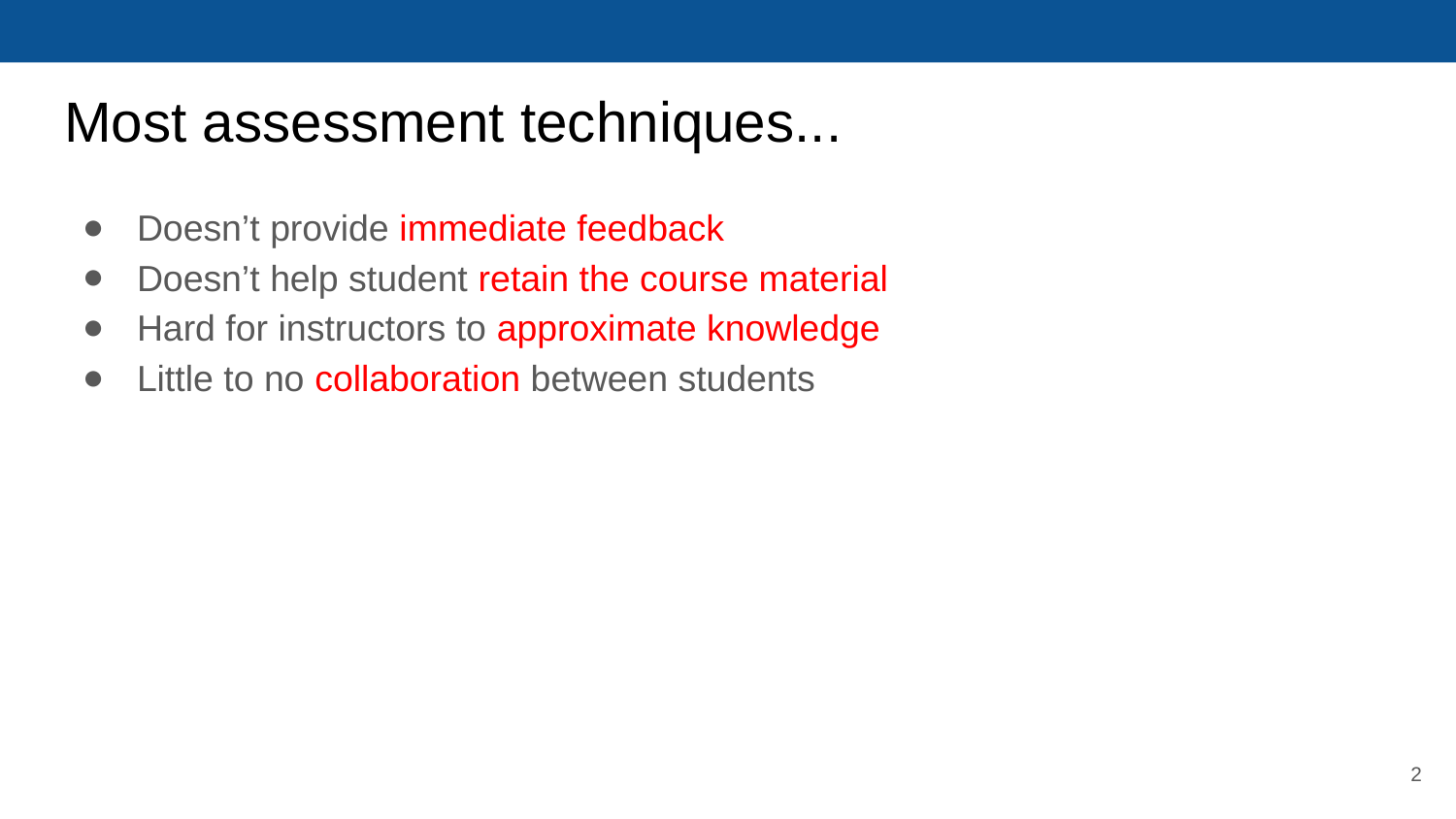

# Most assessment techniques...
Doesn’t provide immediate feedback
Doesn’t help student retain the course material
Hard for instructors to approximate knowledge
Little to no collaboration between students
2